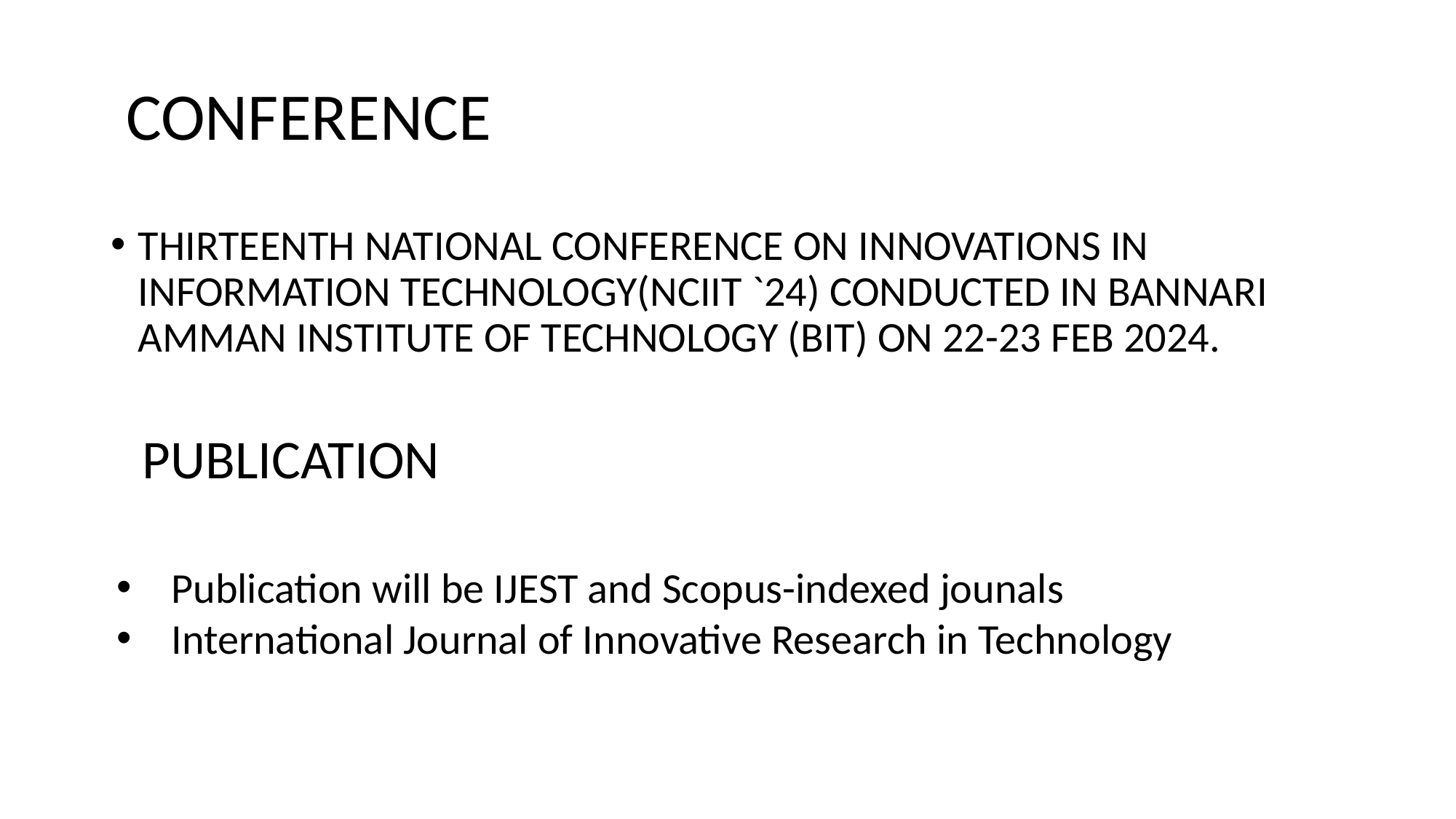

# CONFERENCE
THIRTEENTH NATIONAL CONFERENCE ON INNOVATIONS IN INFORMATION TECHNOLOGY(NCIIT `24) CONDUCTED IN BANNARI AMMAN INSTITUTE OF TECHNOLOGY (BIT) ON 22-23 FEB 2024.
PUBLICATION
Publication will be IJEST and Scopus-indexed jounals
International Journal of Innovative Research in Technology